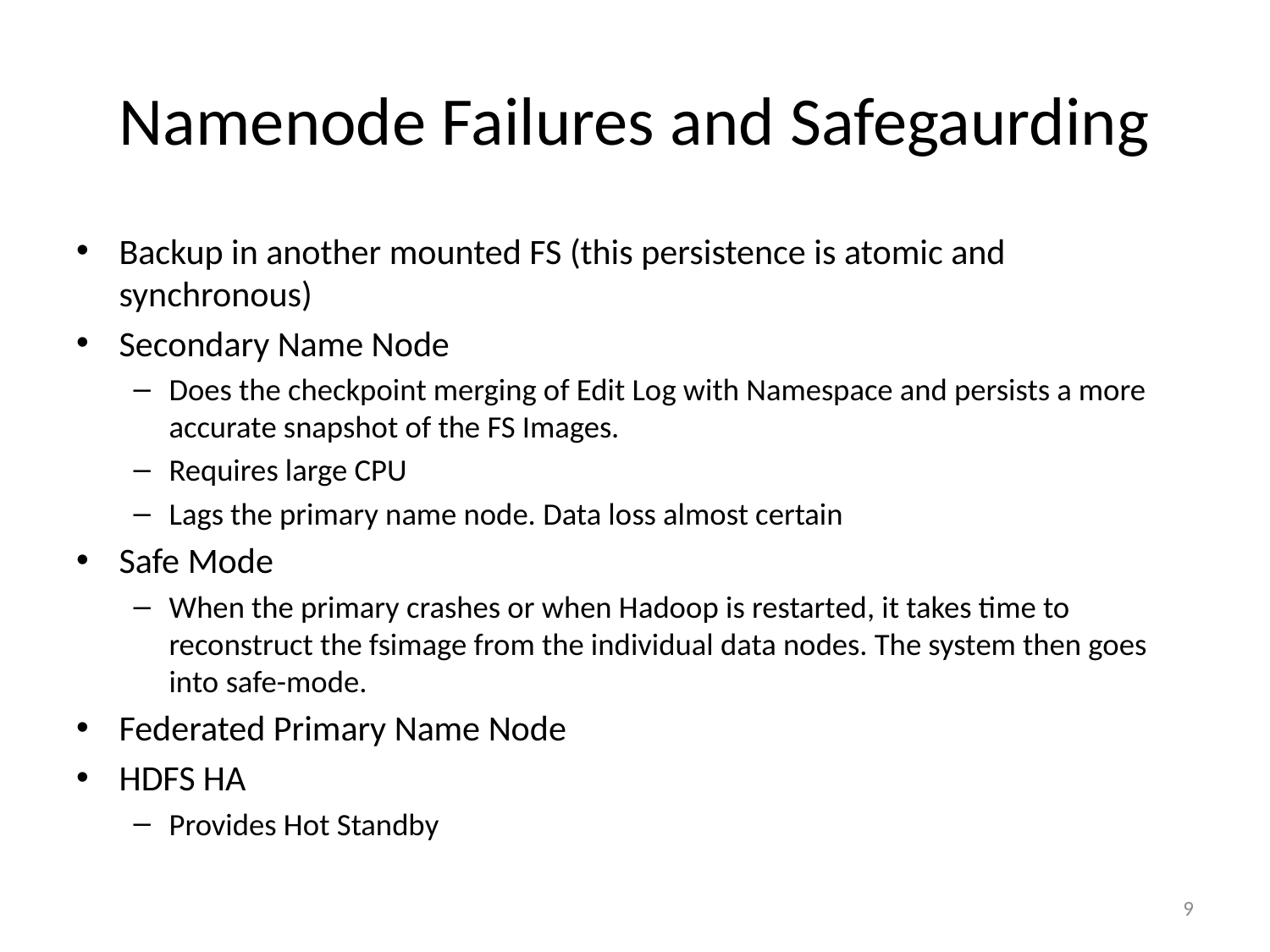

# Namenode Failures and Safegaurding
Backup in another mounted FS (this persistence is atomic and synchronous)
Secondary Name Node
Does the checkpoint merging of Edit Log with Namespace and persists a more accurate snapshot of the FS Images.
Requires large CPU
Lags the primary name node. Data loss almost certain
Safe Mode
When the primary crashes or when Hadoop is restarted, it takes time to reconstruct the fsimage from the individual data nodes. The system then goes into safe-mode.
Federated Primary Name Node
HDFS HA
Provides Hot Standby
9